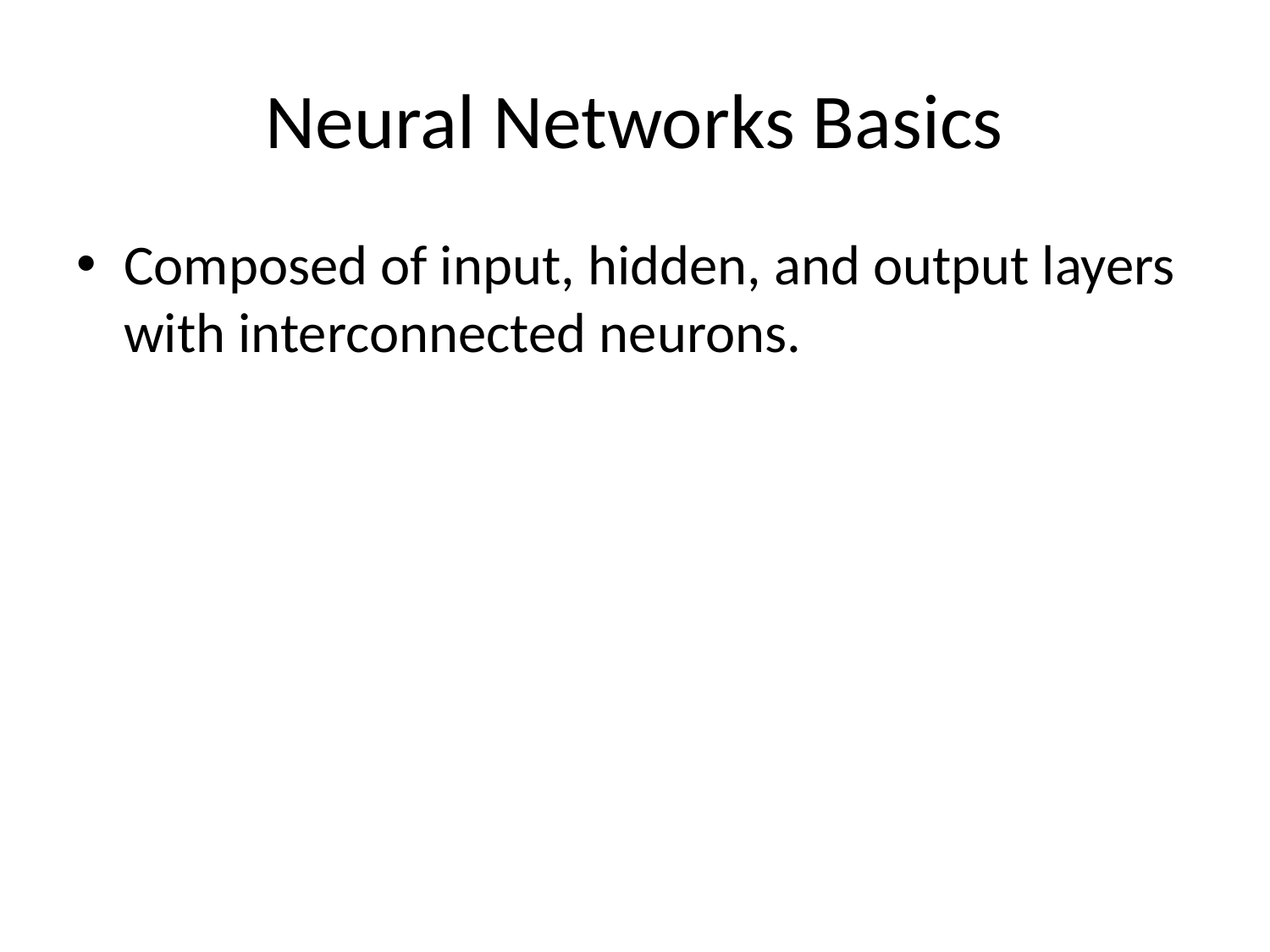

# Neural Networks Basics
Composed of input, hidden, and output layers with interconnected neurons.